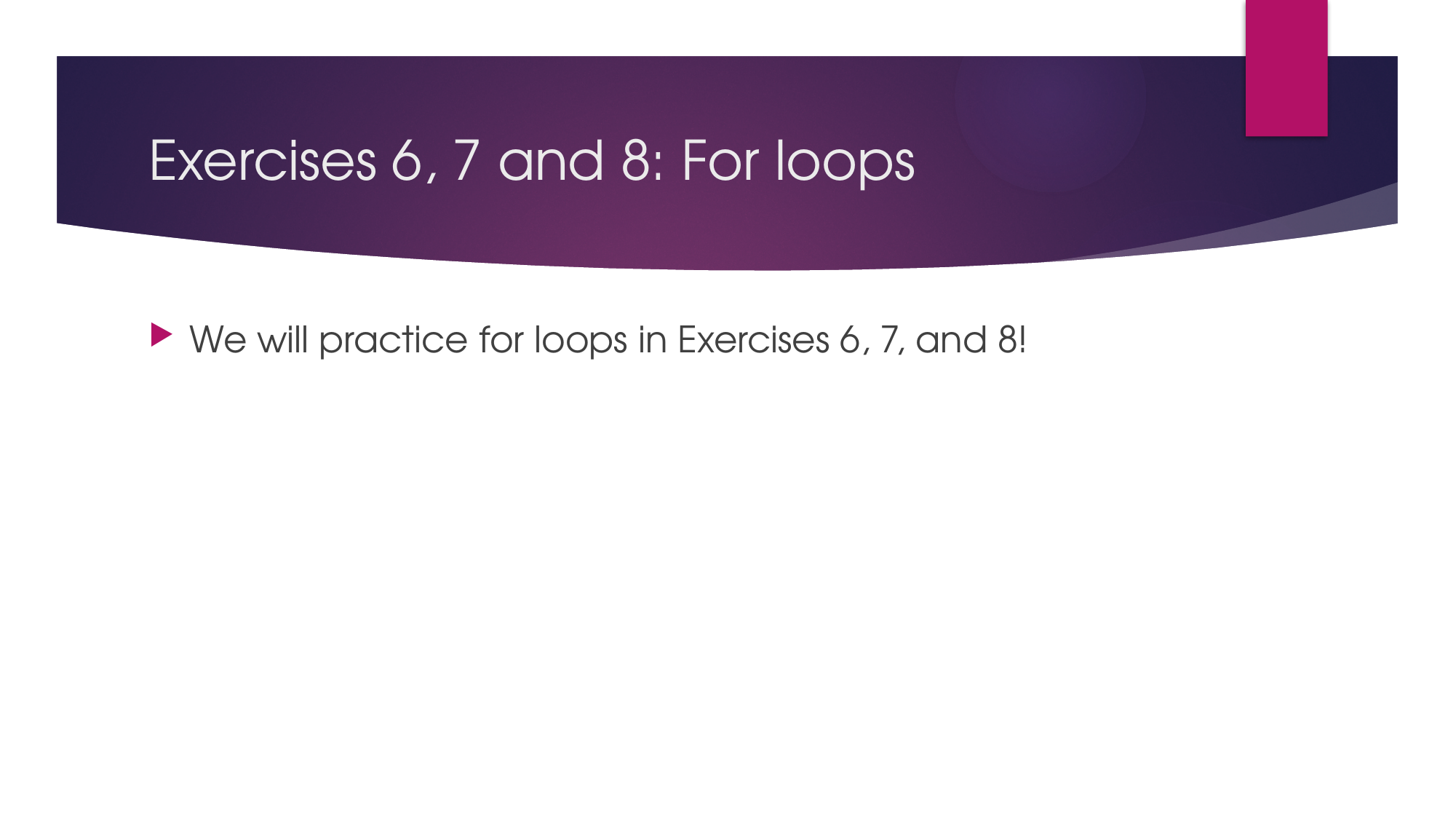

# Exercises 6, 7 and 8: For loops
We will practice for loops in Exercises 6, 7, and 8!